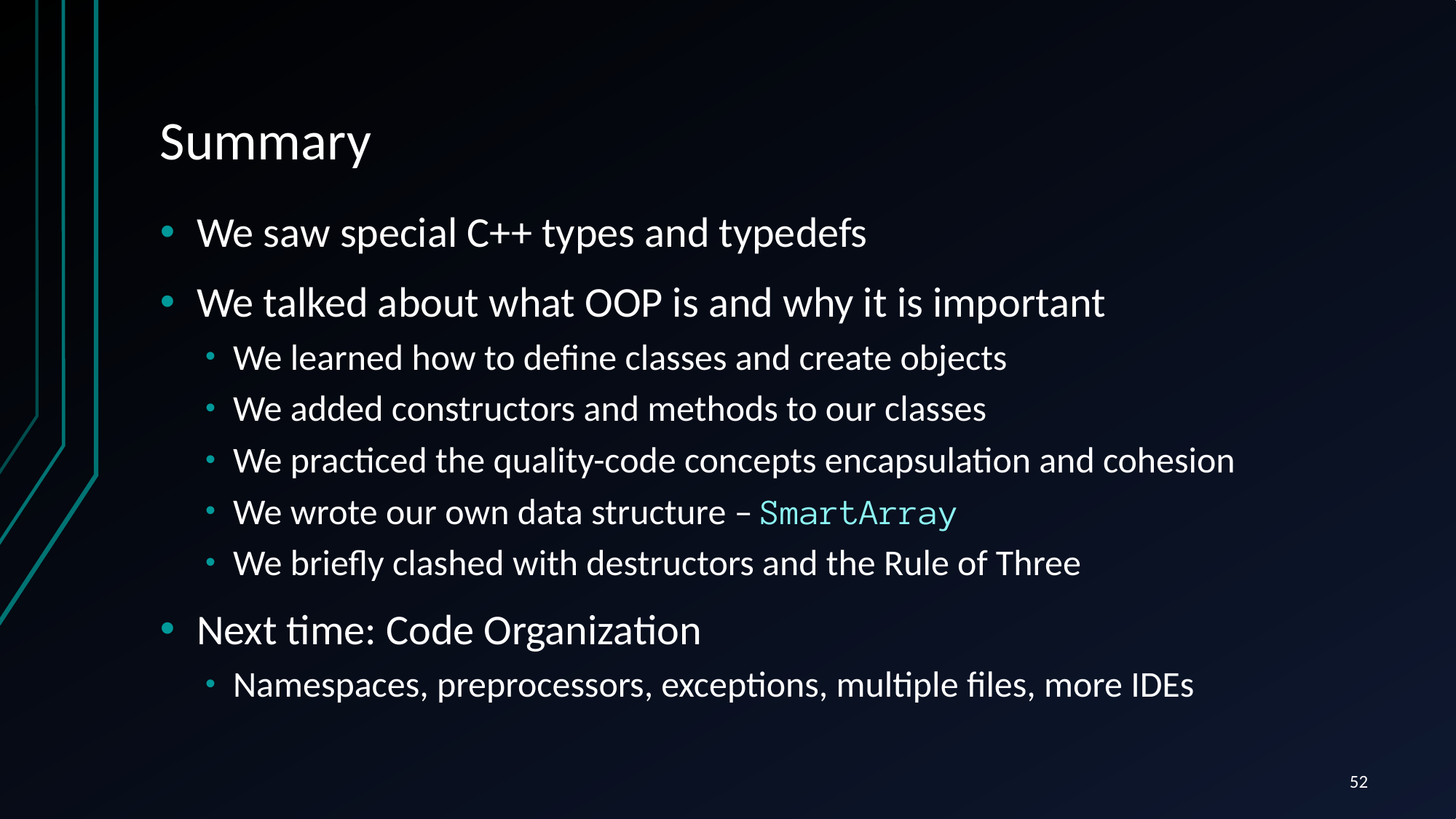

# Summary
We saw special C++ types and typedefs
We talked about what OOP is and why it is important
We learned how to define classes and create objects
We added constructors and methods to our classes
We practiced the quality-code concepts encapsulation and cohesion
We wrote our own data structure – SmartArray
We briefly clashed with destructors and the Rule of Three
Next time: Code Organization
Namespaces, preprocessors, exceptions, multiple files, more IDEs
52